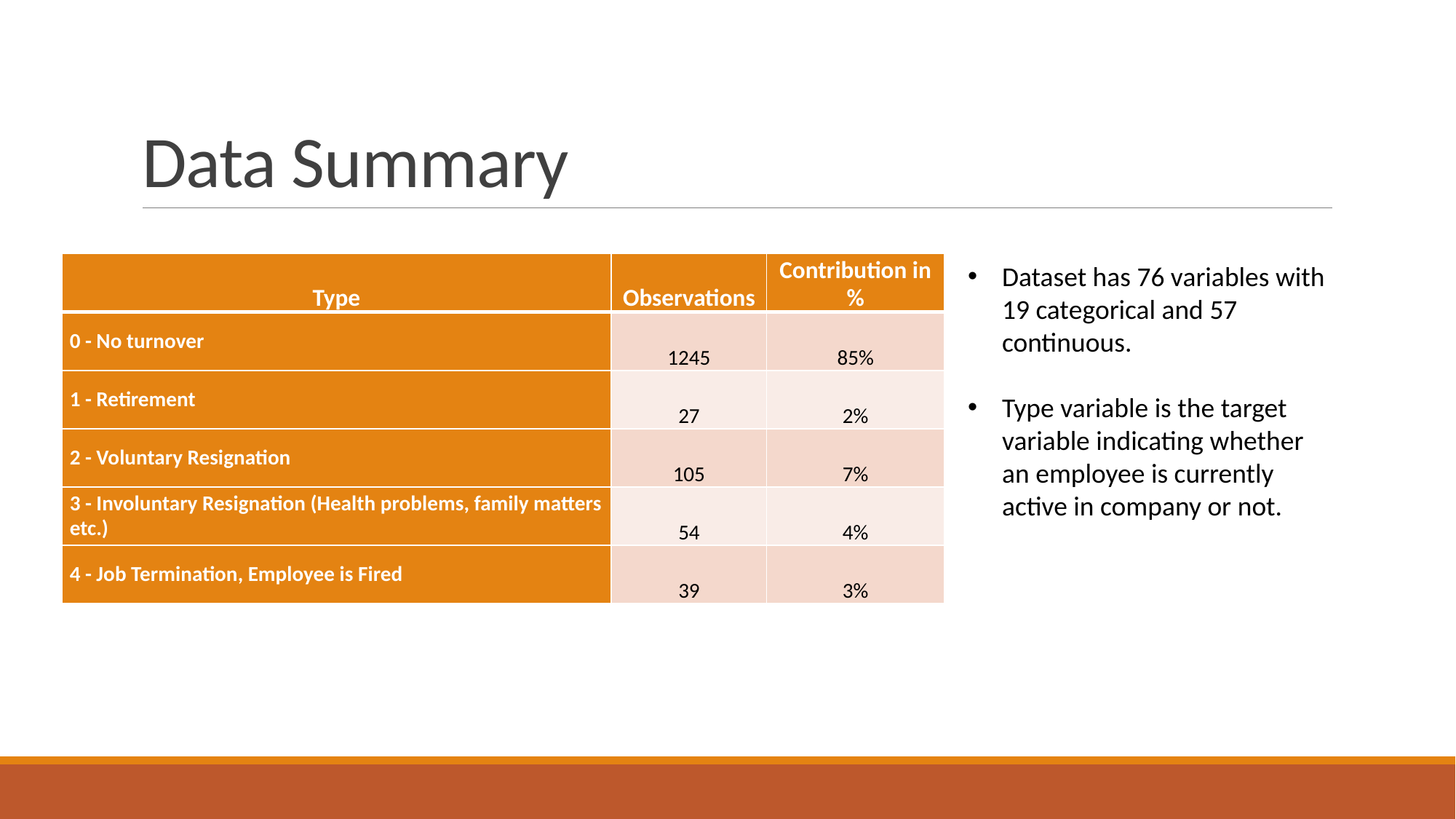

# Data Summary
| Type | Observations | Contribution in % |
| --- | --- | --- |
| 0 - No turnover | 1245 | 85% |
| 1 - Retirement | 27 | 2% |
| 2 - Voluntary Resignation | 105 | 7% |
| 3 - Involuntary Resignation (Health problems, family matters etc.) | 54 | 4% |
| 4 - Job Termination, Employee is Fired | 39 | 3% |
Dataset has 76 variables with 19 categorical and 57 continuous.

Type variable is the target variable indicating whether an employee is currently active in company or not.